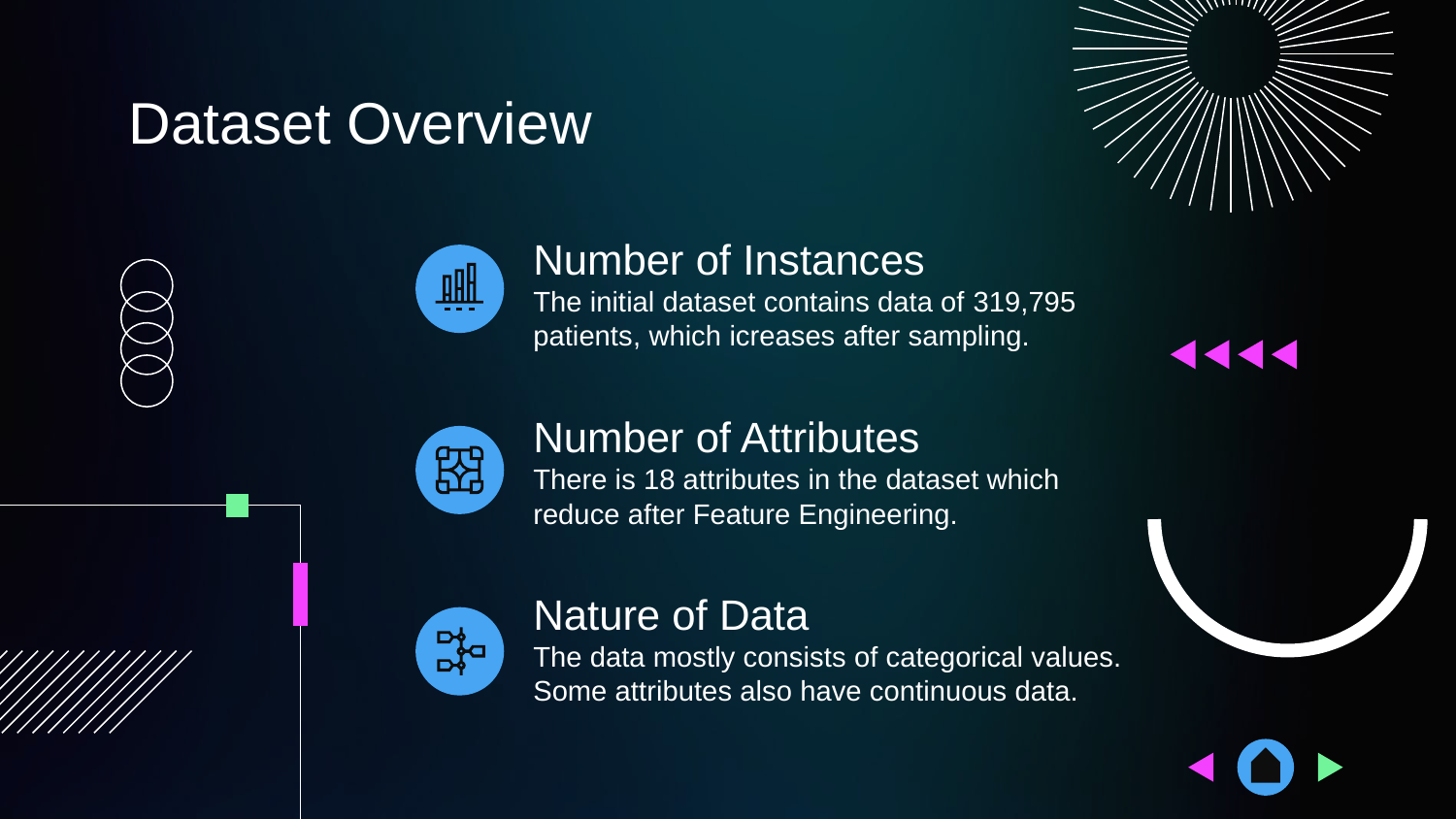

# Dataset Overview
Number of Instances

The initial dataset contains data of 319,795 patients, which icreases after sampling.

Number of Attributes

There is 18 attributes in the dataset which reduce after Feature Engineering.

Nature of Data

The data mostly consists of categorical values. Some attributes also have continuous data.